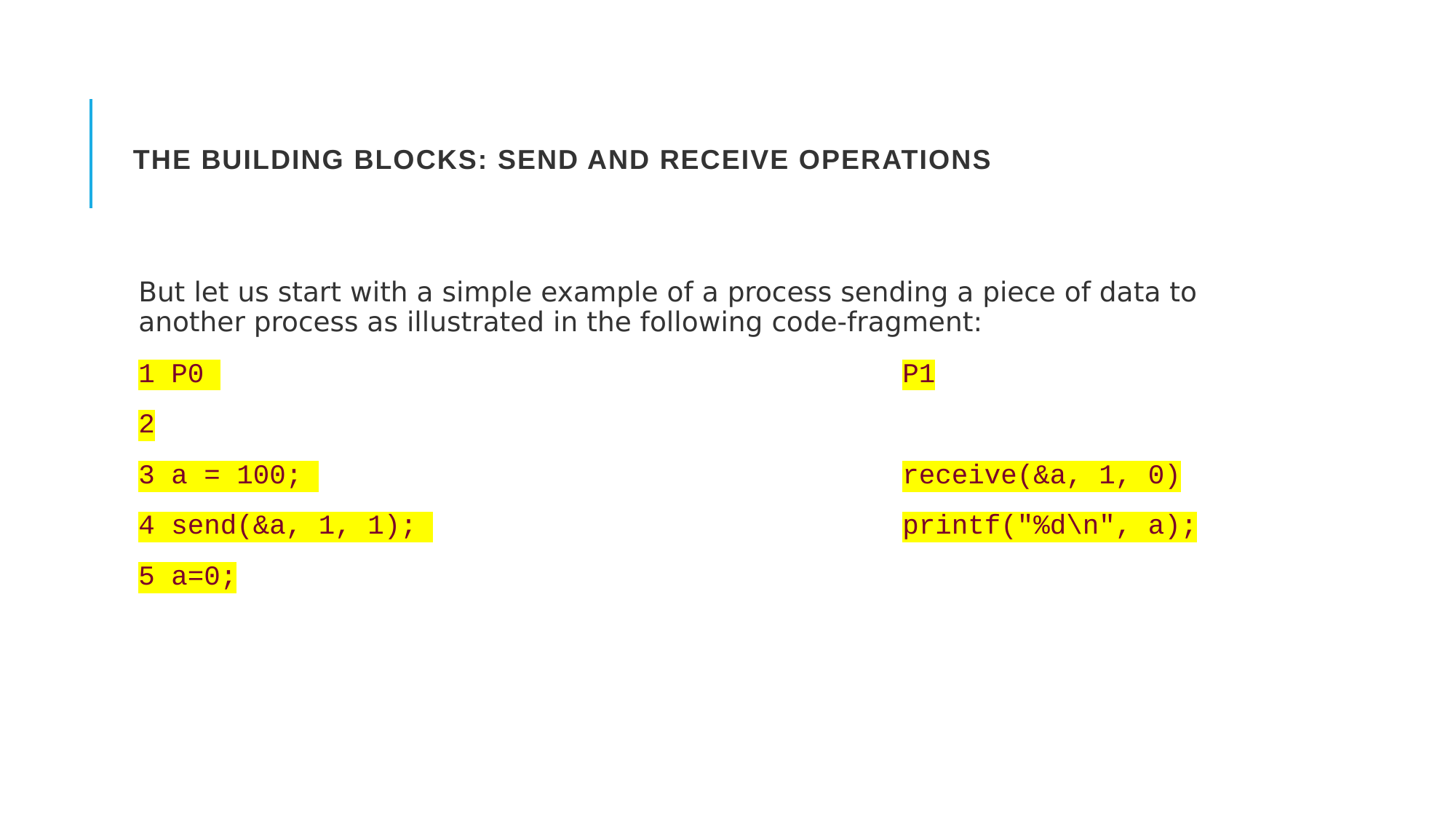

# The Building Blocks: Send and Receive Operations
But let us start with a simple example of a process sending a piece of data to another process as illustrated in the following code-fragment:
1 P0 							P1
2
3 a = 100; 						receive(&a, 1, 0)
4 send(&a, 1, 1); 					printf("%d\n", a);
5 a=0;